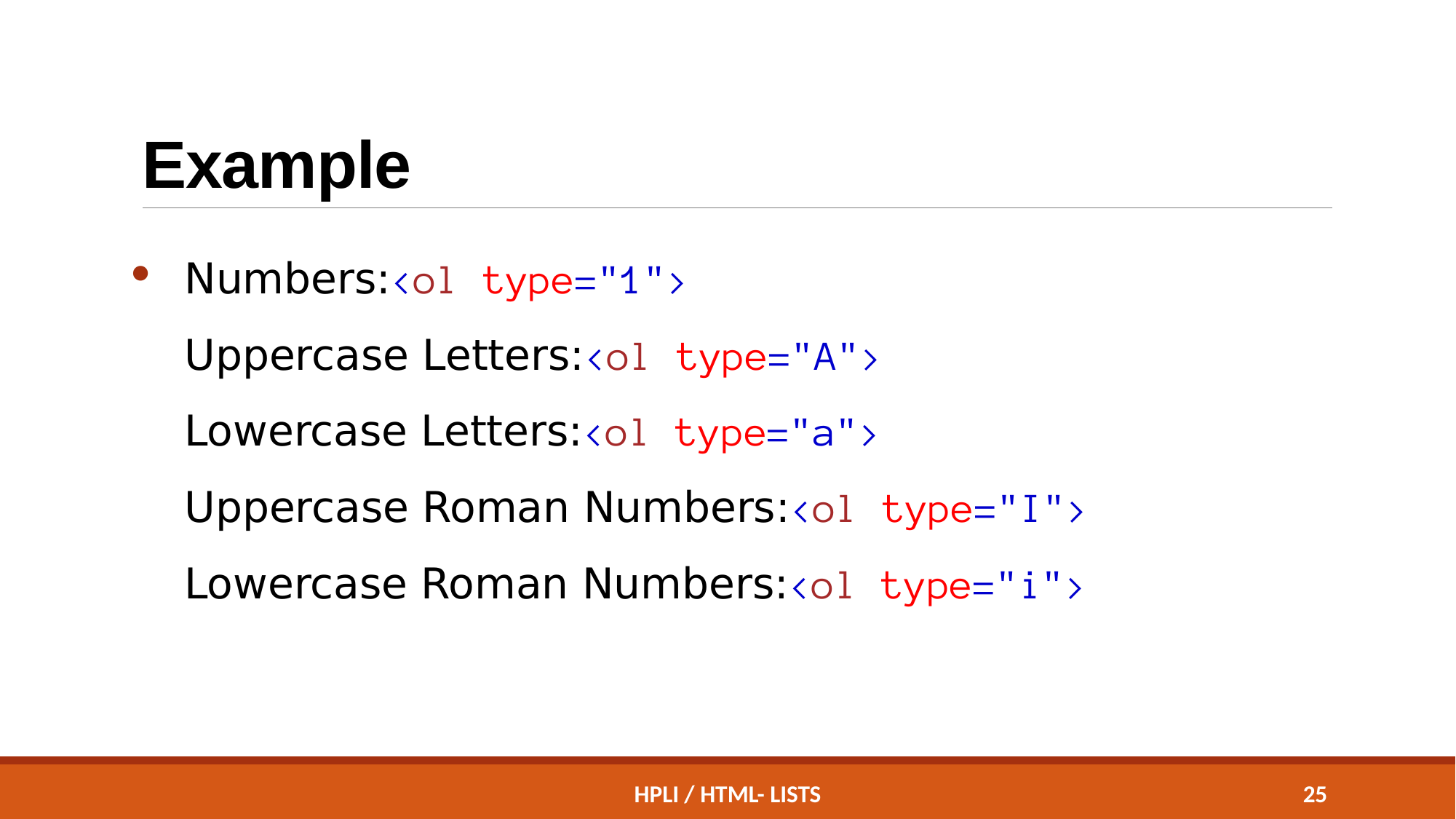

# Example
Numbers:<ol type="1">
Uppercase Letters:<ol type="A">
Lowercase Letters:<ol type="a">
Uppercase Roman Numbers:<ol type="I">
Lowercase Roman Numbers:<ol type="i">
HPLI / HTML- Lists
25